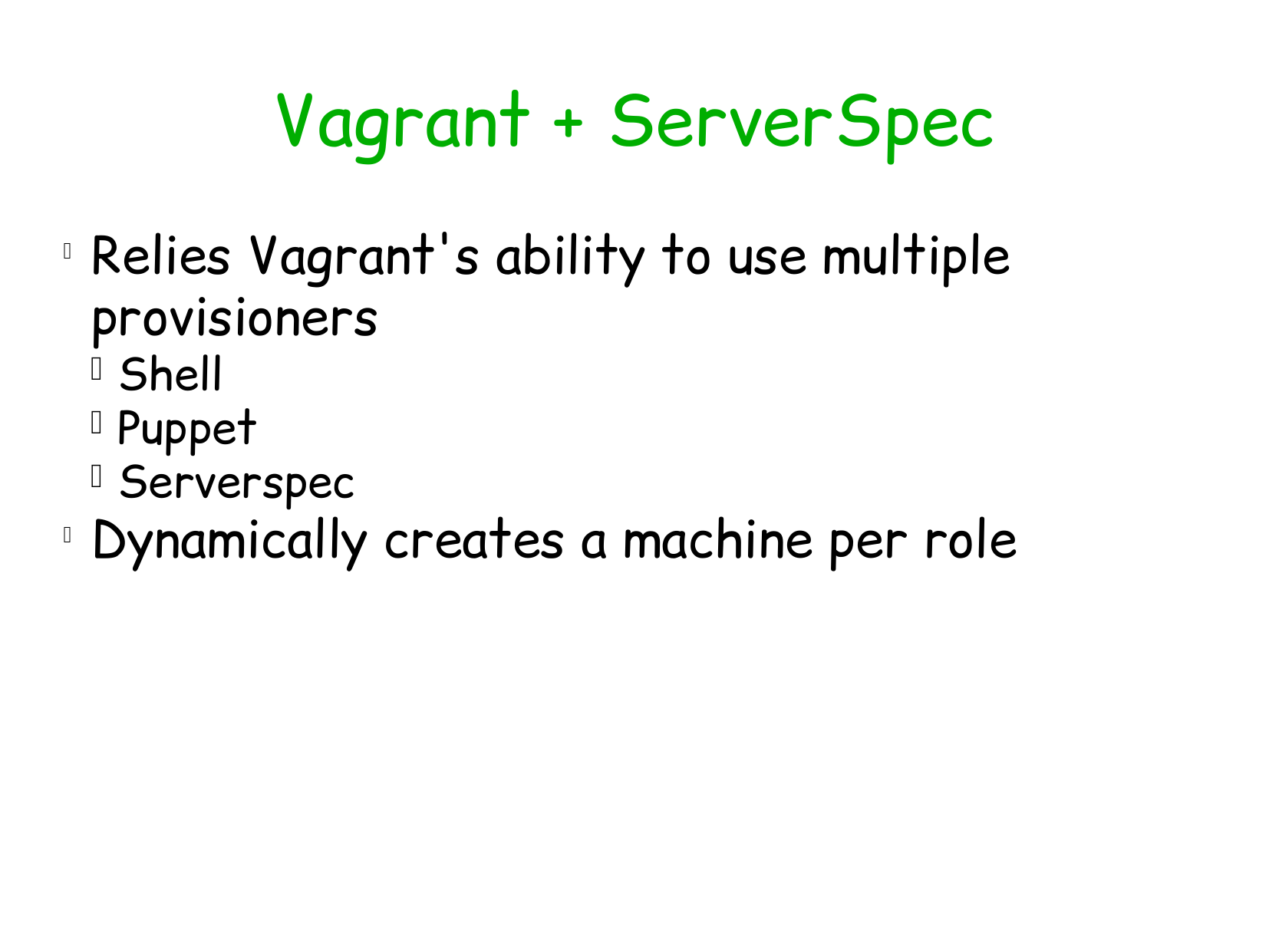

Vagrant + ServerSpec
Relies Vagrant's ability to use multiple provisioners
Shell
Puppet
Serverspec
Dynamically creates a machine per role